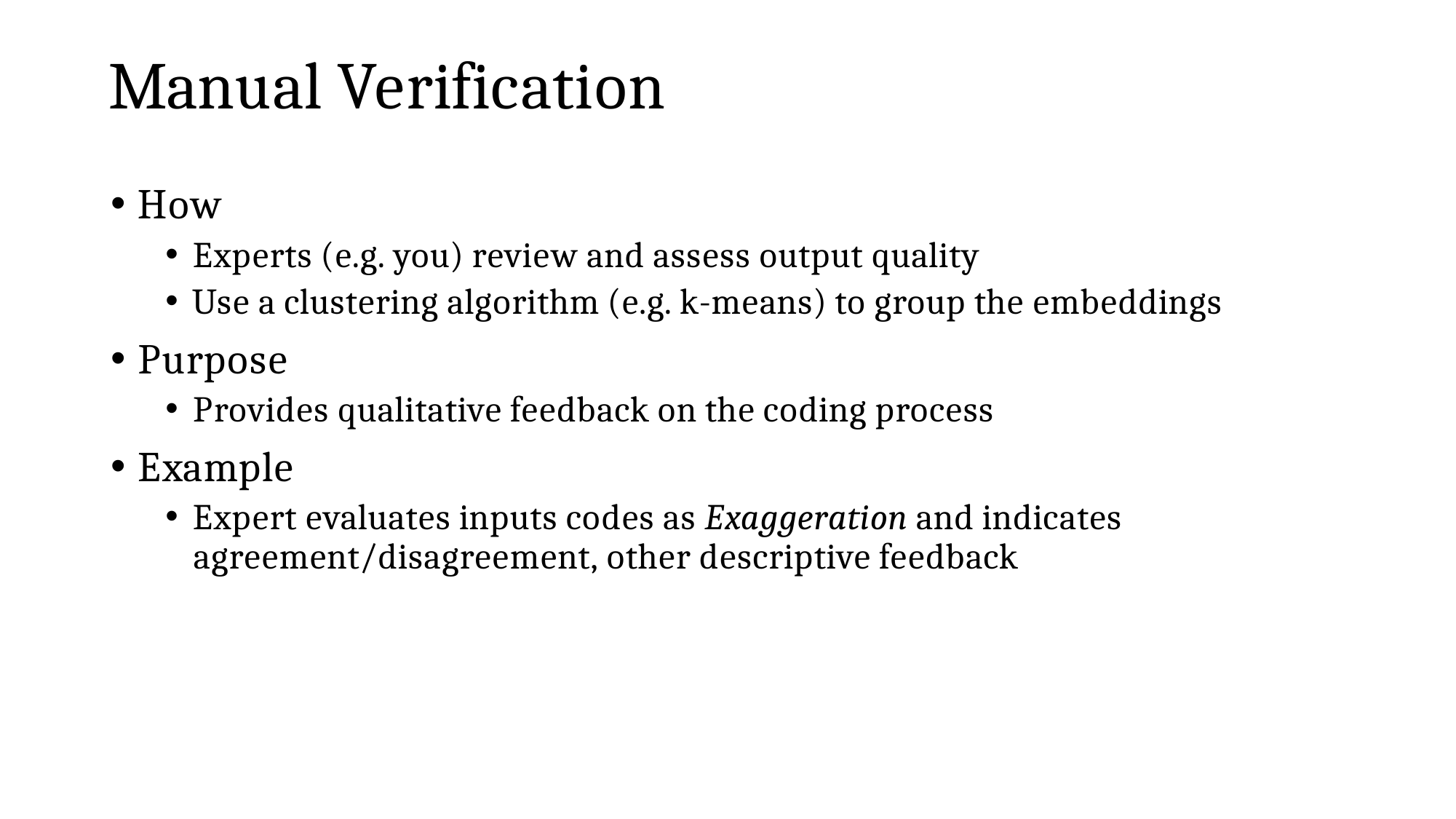

# Manual Verification
How
Experts (e.g. you) review and assess output quality
Use a clustering algorithm (e.g. k-means) to group the embeddings
Purpose
Provides qualitative feedback on the coding process
Example
Expert evaluates inputs codes as Exaggeration and indicates agreement/disagreement, other descriptive feedback